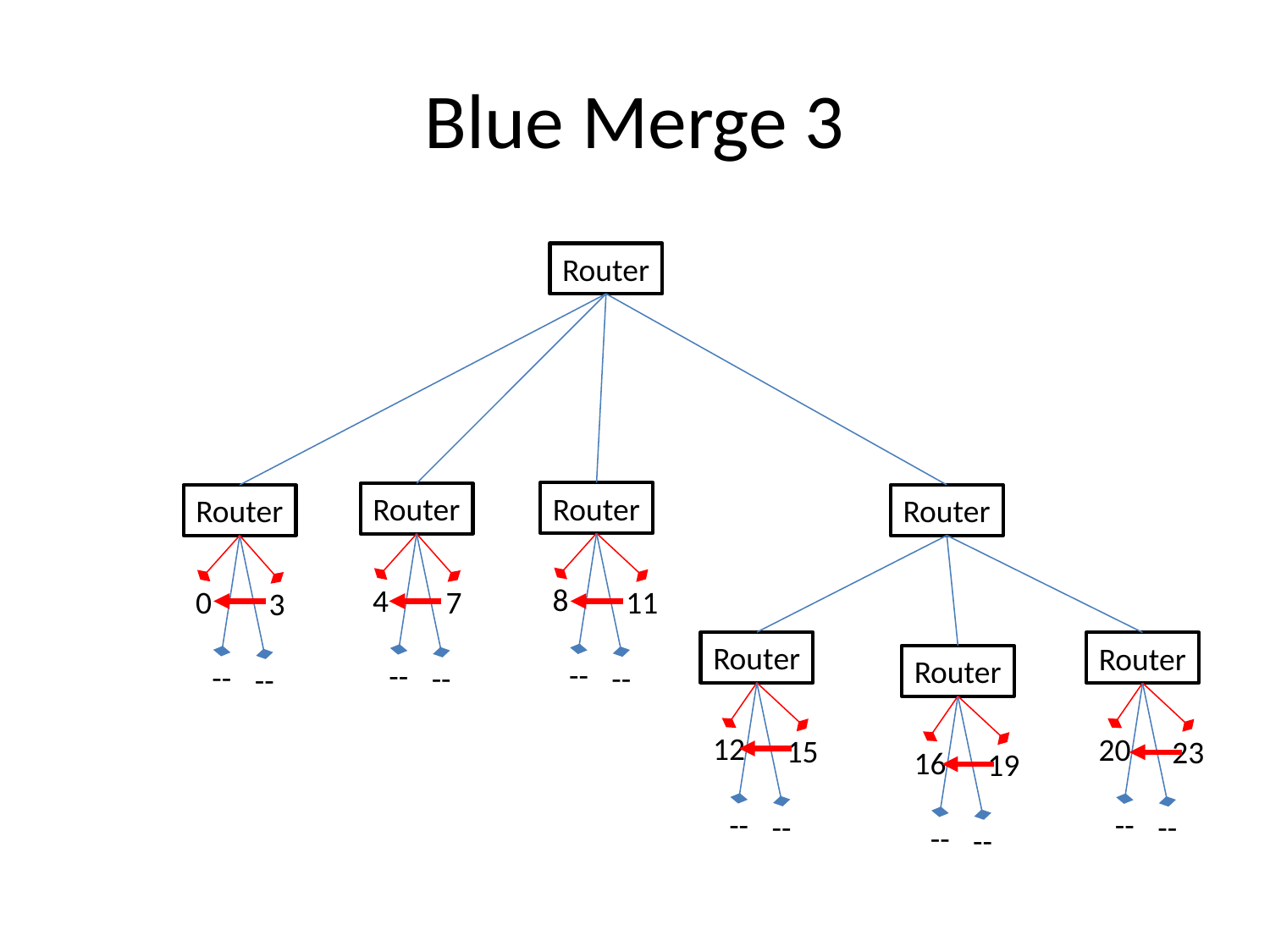

# Blue Merge 3
Router
Router
8
11
--
--
Router
4
7
--
--
Router
0
3
--
--
Router
Router
12
15
--
--
Router
20
23
--
--
Router
16
19
--
--